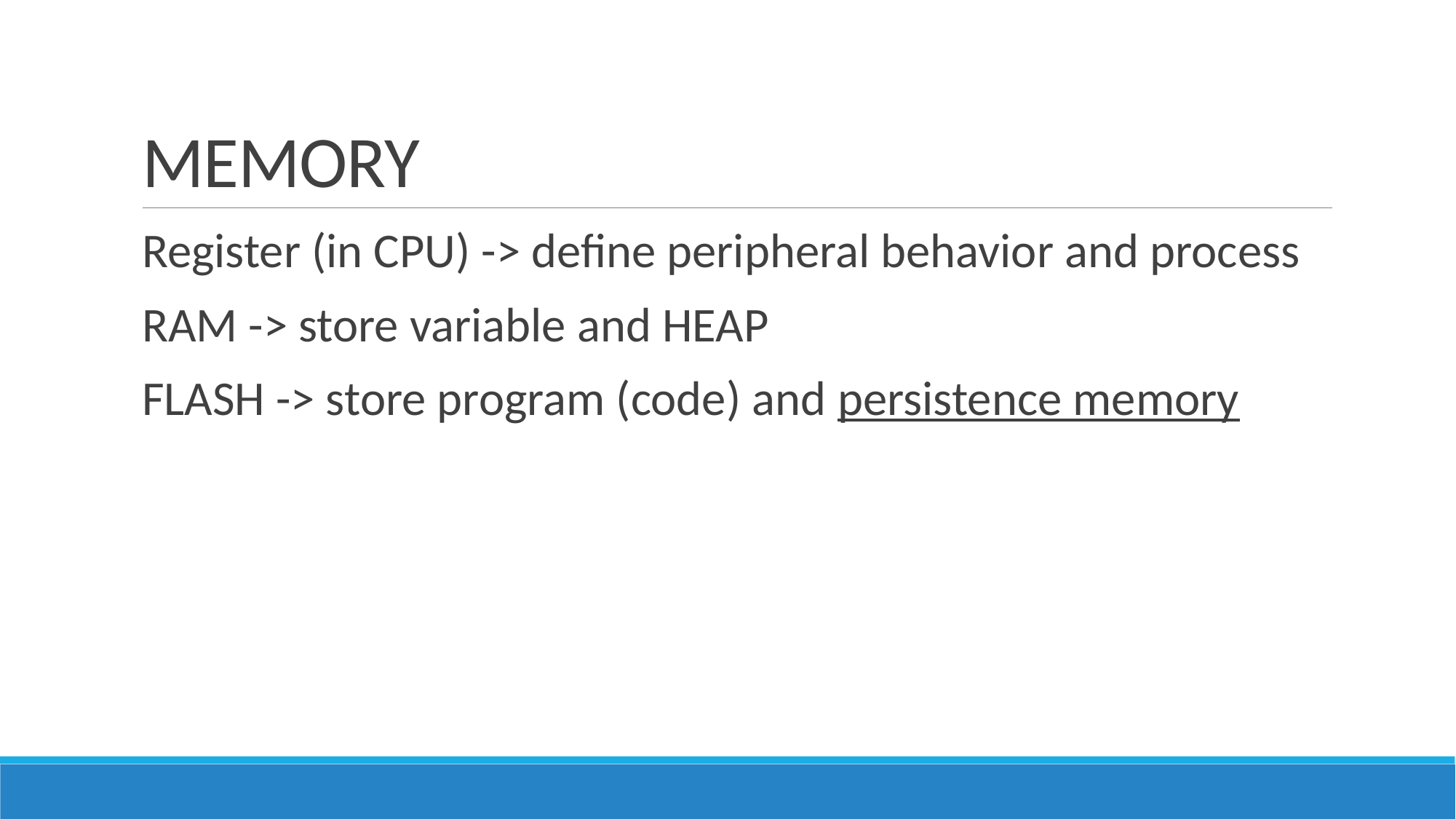

# MEMORY
Register (in CPU) -> define peripheral behavior and process
RAM -> store variable and HEAP
FLASH -> store program (code) and persistence memory